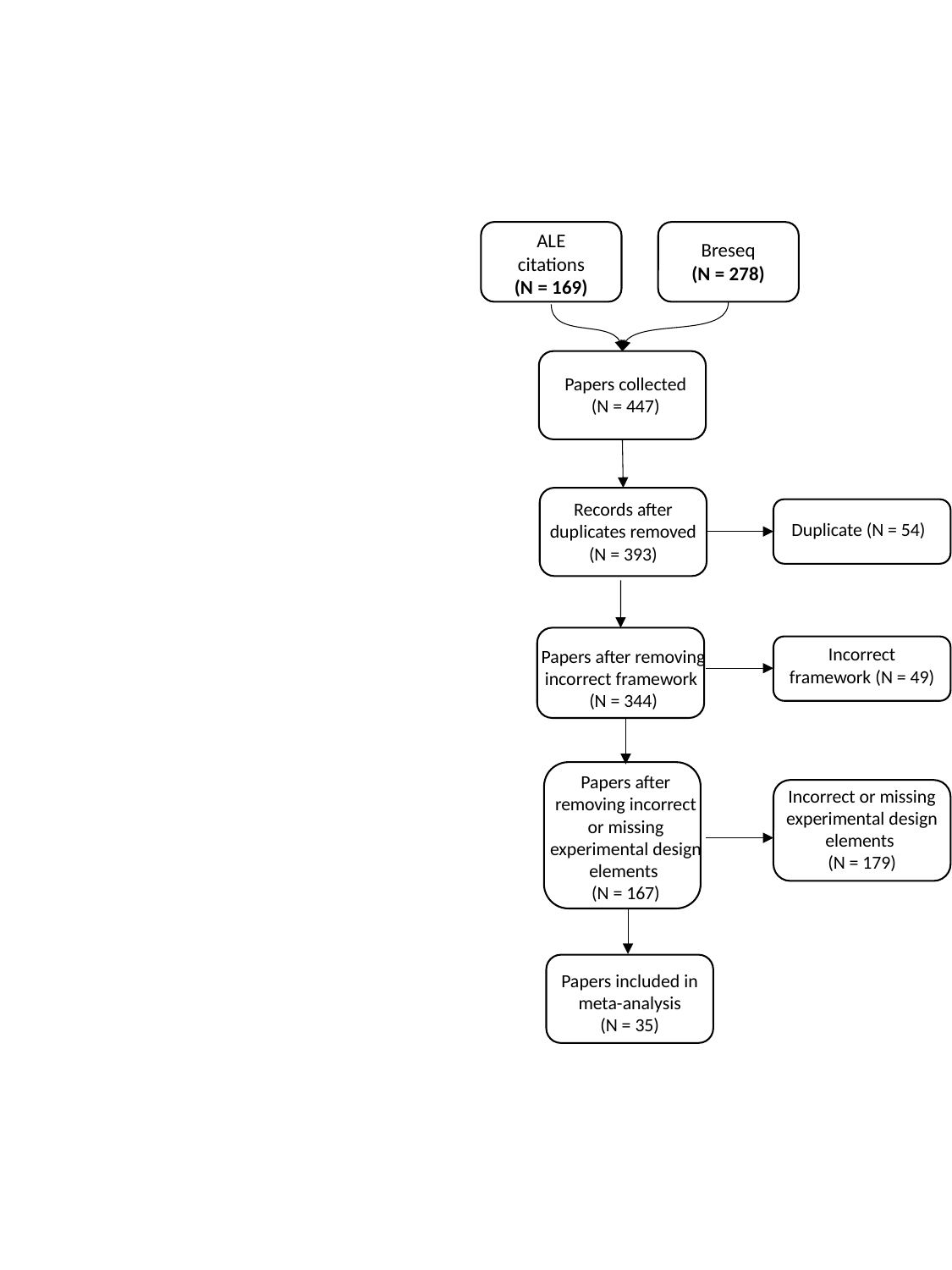

ALE citations
(N = 169)

Breseq
(N = 278)

Papers collected
(N = 447)

Records after duplicates removed
(N = 393)

Duplicate (N = 54)

Papers after removing incorrect framework
(N = 344)

Incorrect framework (N = 49)

Papers after removing incorrect or missing experimental design elements
(N = 167)
Incorrect or missing experimental design elements
(N = 179)

Papers included in meta-analysis
(N = 35)